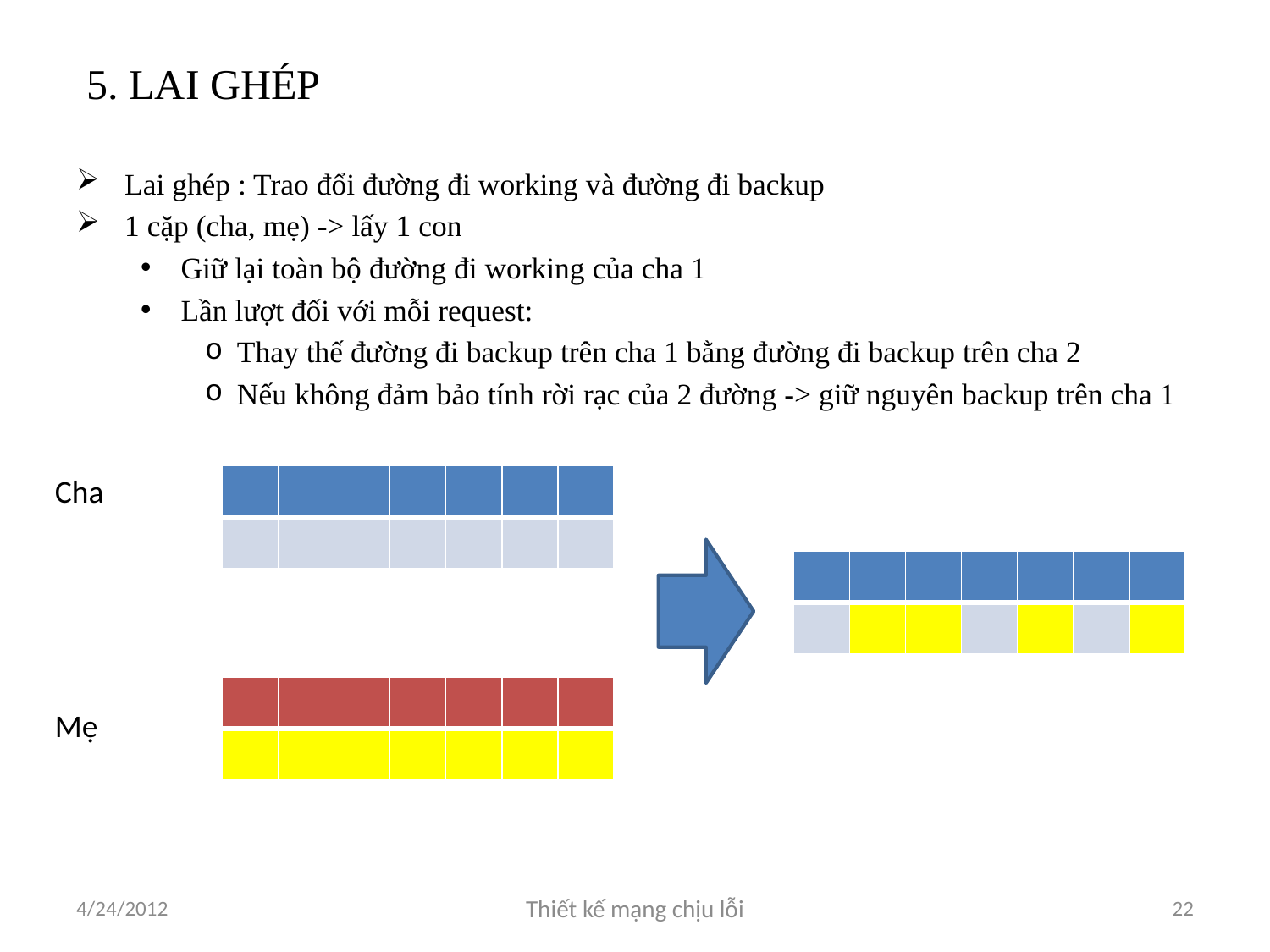

# 5. LAI GHÉP
Lai ghép : Trao đổi đường đi working và đường đi backup
1 cặp (cha, mẹ) -> lấy 1 con
Giữ lại toàn bộ đường đi working của cha 1
Lần lượt đối với mỗi request:
Thay thế đường đi backup trên cha 1 bằng đường đi backup trên cha 2
Nếu không đảm bảo tính rời rạc của 2 đường -> giữ nguyên backup trên cha 1

Cha
|  |  |  |  |  |  |  |
| --- | --- | --- | --- | --- | --- | --- |
|  |  |  |  |  |  |  |

|  |  |  |  |  |  |  |
| --- | --- | --- | --- | --- | --- | --- |
|  |  |  |  |  |  |  |
|  |  |  |  |  |  |  |
| --- | --- | --- | --- | --- | --- | --- |
|  |  |  |  |  |  |  |
Mẹ
4/24/2012
Thiết kế mạng chịu lỗi
22